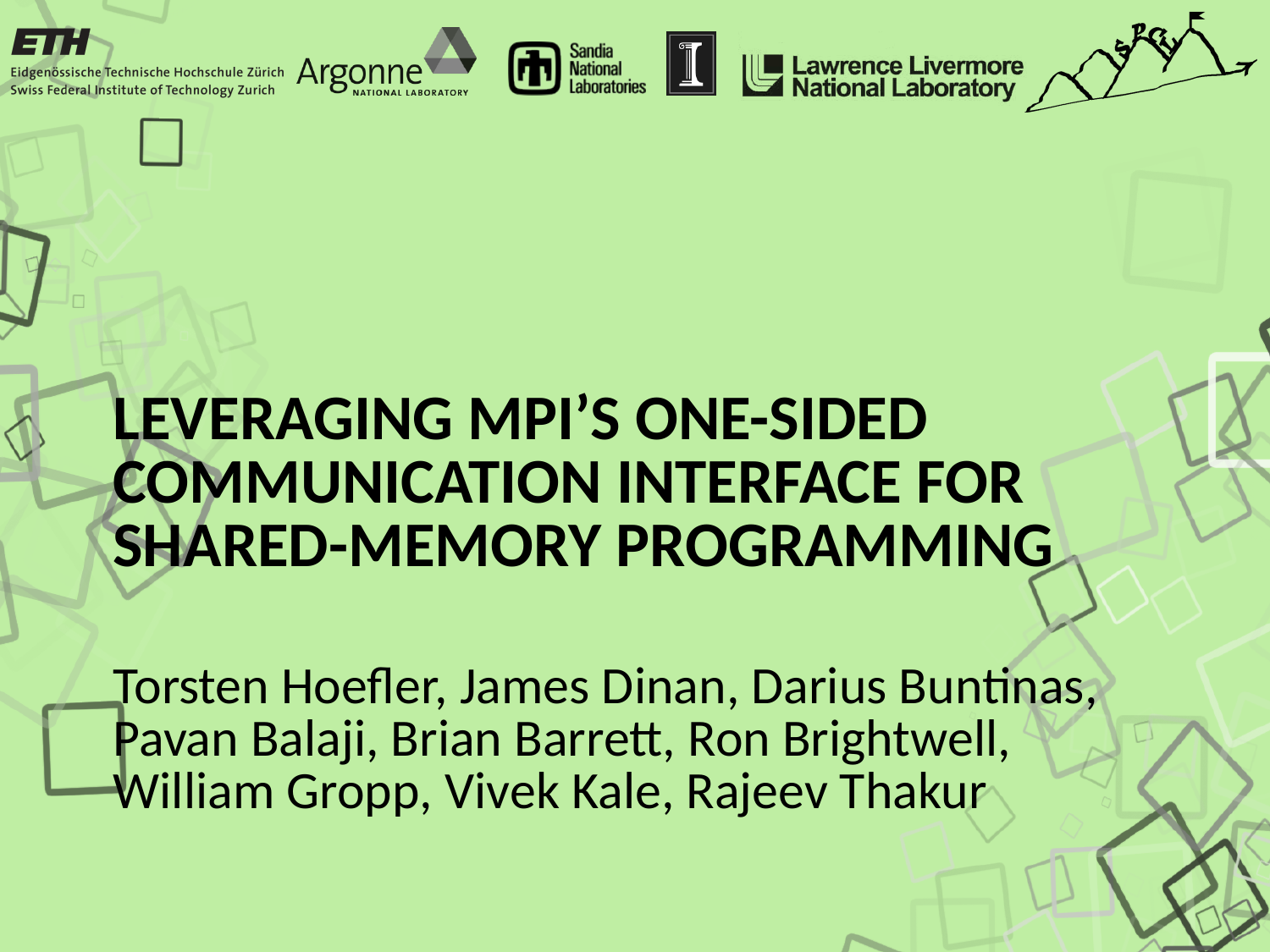

# Leveraging MPI’s One-Sided Communication Interface for Shared-Memory Programming
Torsten Hoefler, James Dinan, Darius Buntinas, Pavan Balaji, Brian Barrett, Ron Brightwell, William Gropp, Vivek Kale, Rajeev Thakur